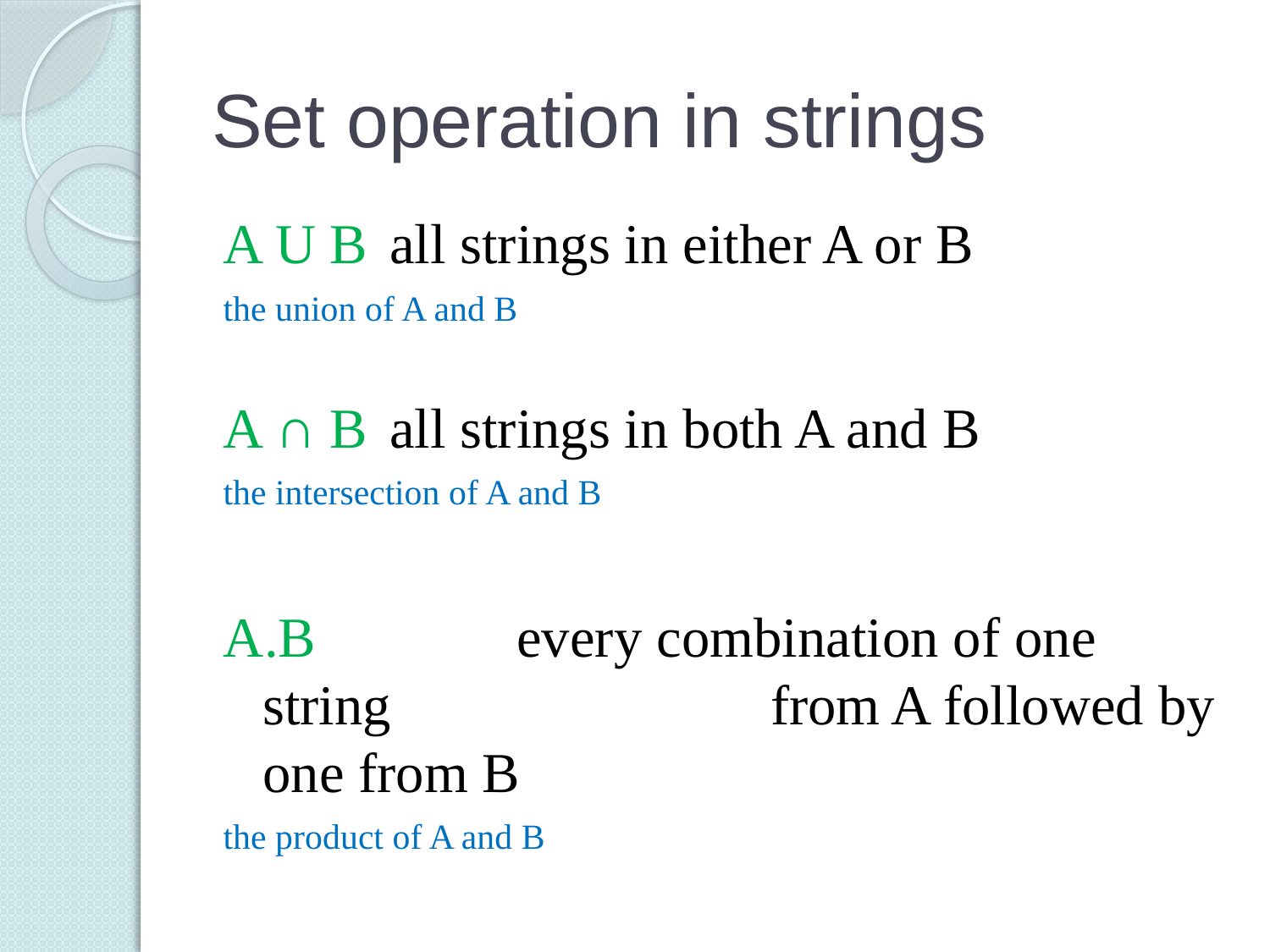

# Set operation in strings
A U B	all strings in either A or B
the union of A and B

A ∩ B	all strings in both A and B
the intersection of A and B

A.B		every combination of one string 			from A followed by one from B
the product of A and B